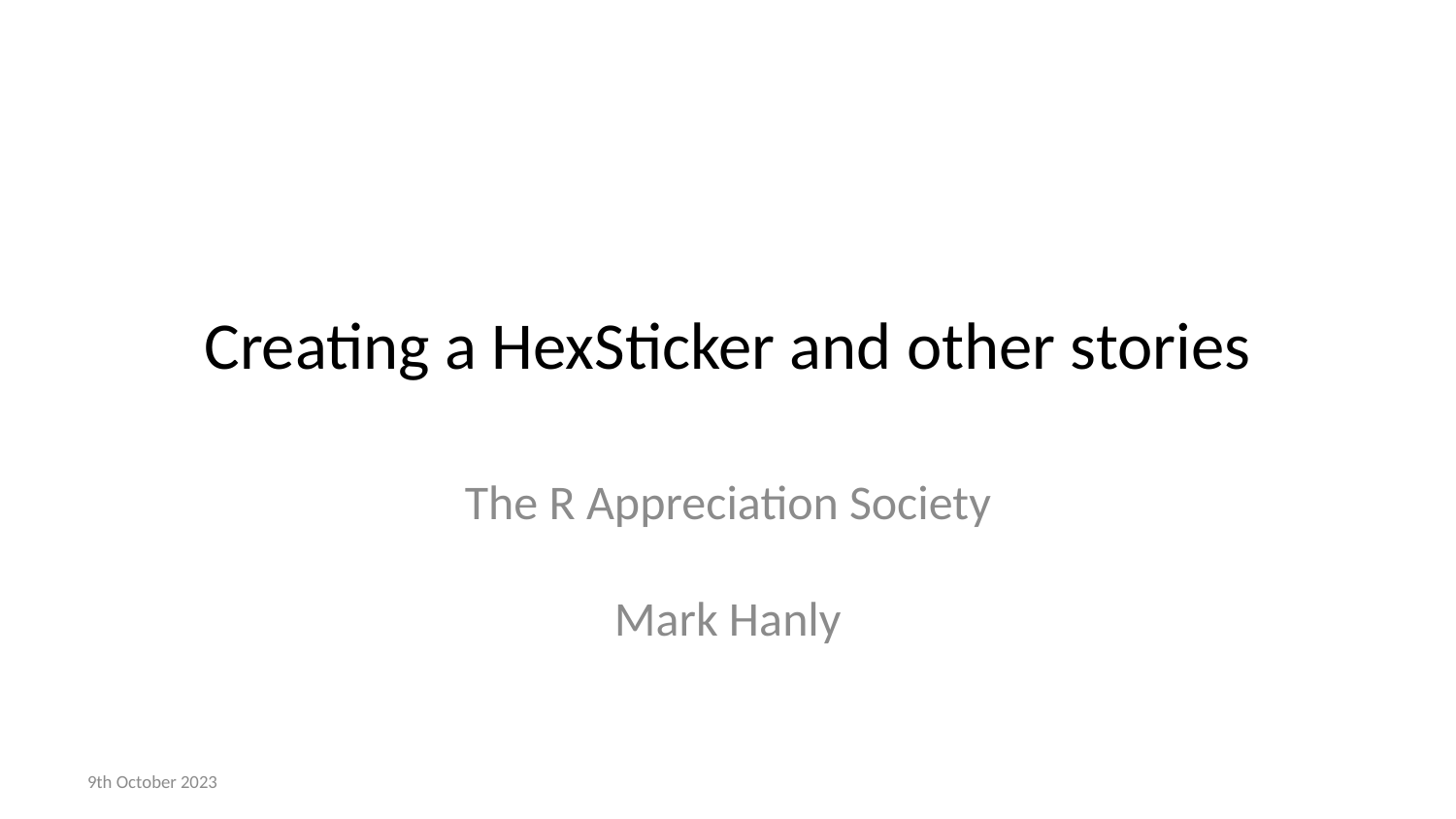

# Creating a HexSticker and other stories
The R Appreciation Society
Mark Hanly
9th October 2023